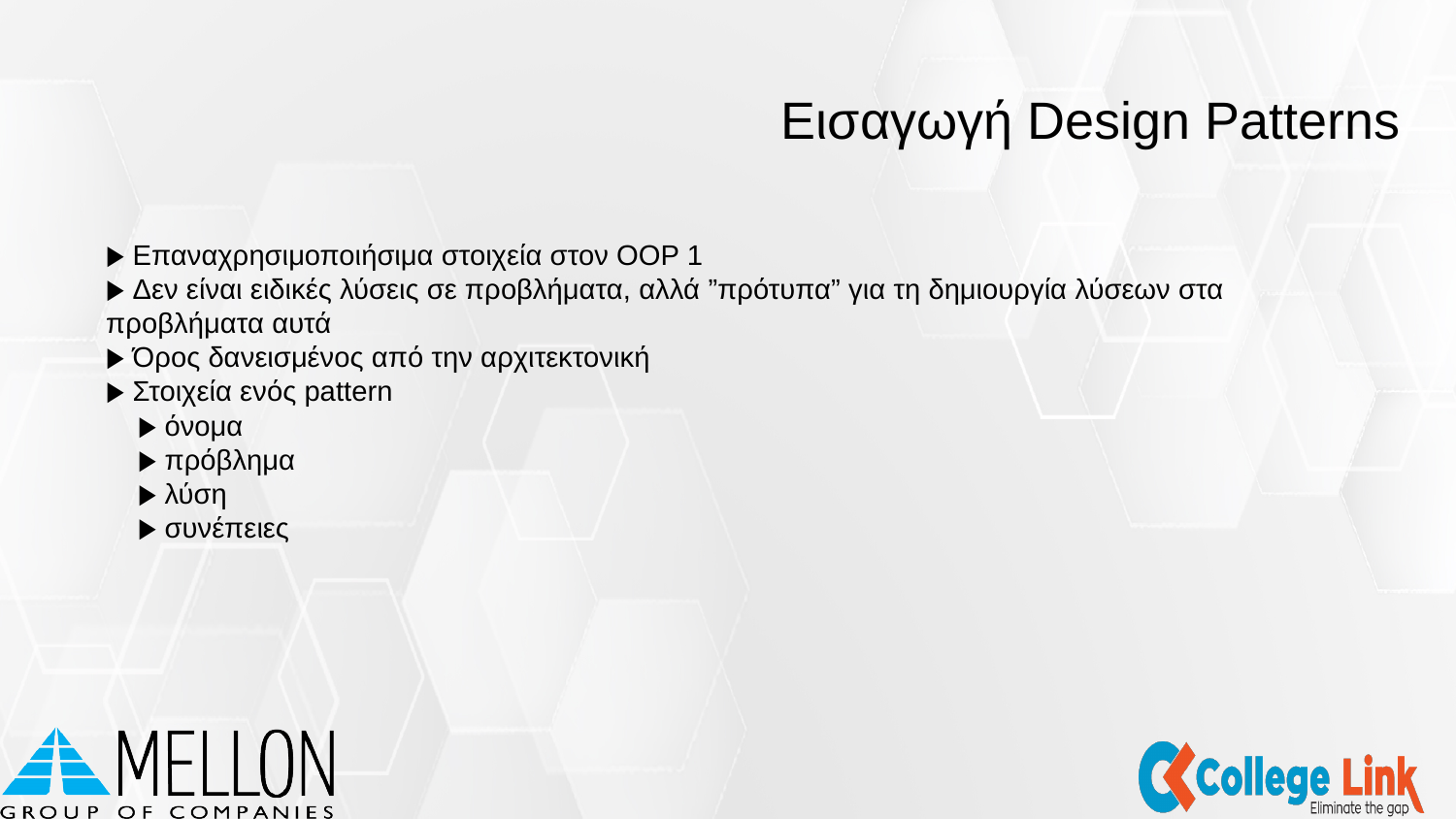

Εισαγωγή Design Patterns
▶ Επαναχρησιμοποιήσιμα στοιχεία στον OOP 1
▶ Δεν είναι ειδικές λύσεις σε προβλήματα, αλλά ”πρότυπα” για τη δημιουργία λύσεων στα προβλήματα αυτά
▶ Όρος δανεισμένος από την αρχιτεκτονική
▶ Στοιχεία ενός pattern
    ▶ όνομα
    ▶ πρόβλημα
    ▶ λύση
    ▶ συνέπειες